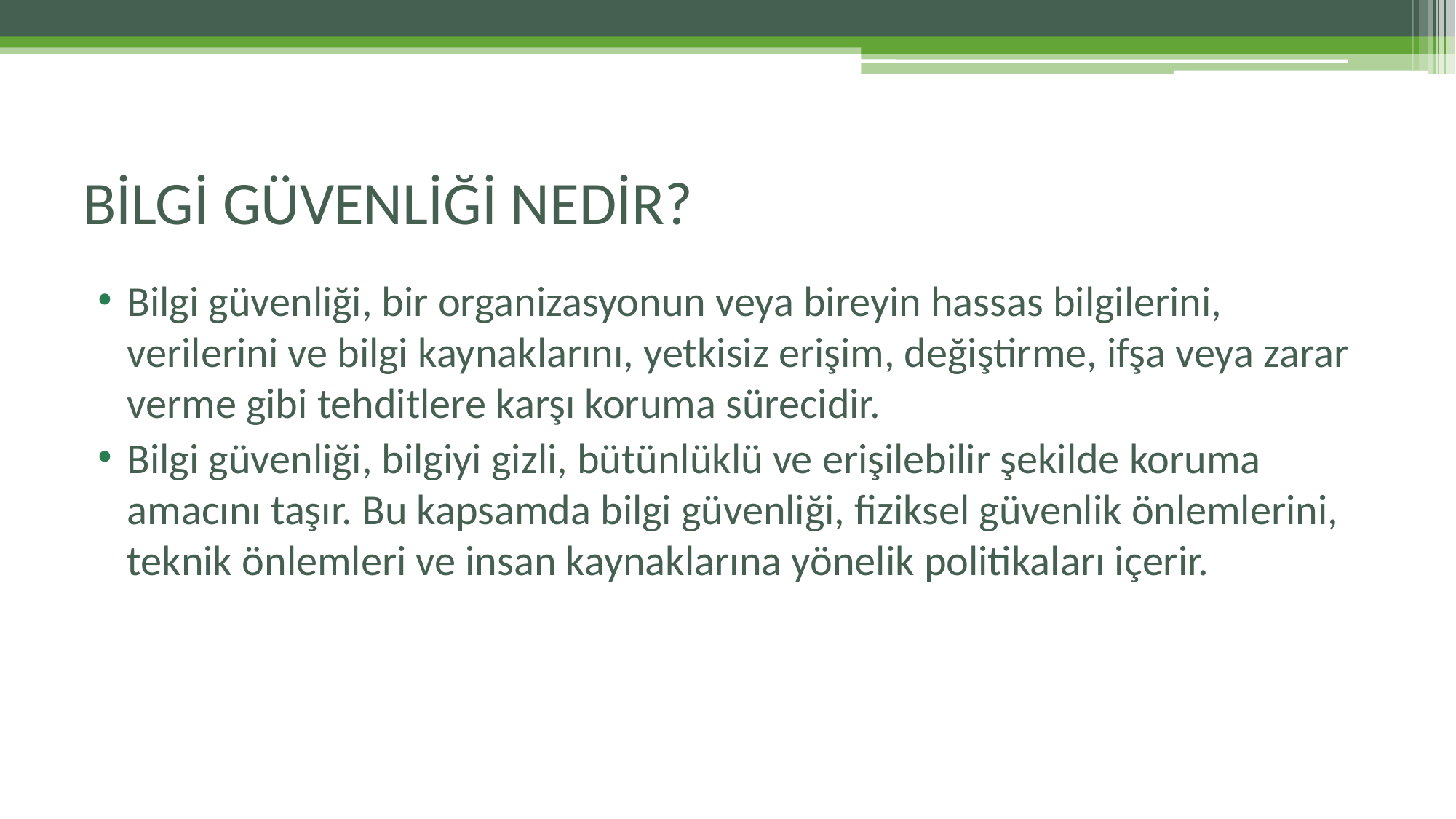

# BİLGİ GÜVENLİĞİ NEDİR?
Bilgi güvenliği, bir organizasyonun veya bireyin hassas bilgilerini, verilerini ve bilgi kaynaklarını, yetkisiz erişim, değiştirme, ifşa veya zarar verme gibi tehditlere karşı koruma sürecidir.
Bilgi güvenliği, bilgiyi gizli, bütünlüklü ve erişilebilir şekilde koruma amacını taşır. Bu kapsamda bilgi güvenliği, fiziksel güvenlik önlemlerini, teknik önlemleri ve insan kaynaklarına yönelik politikaları içerir.